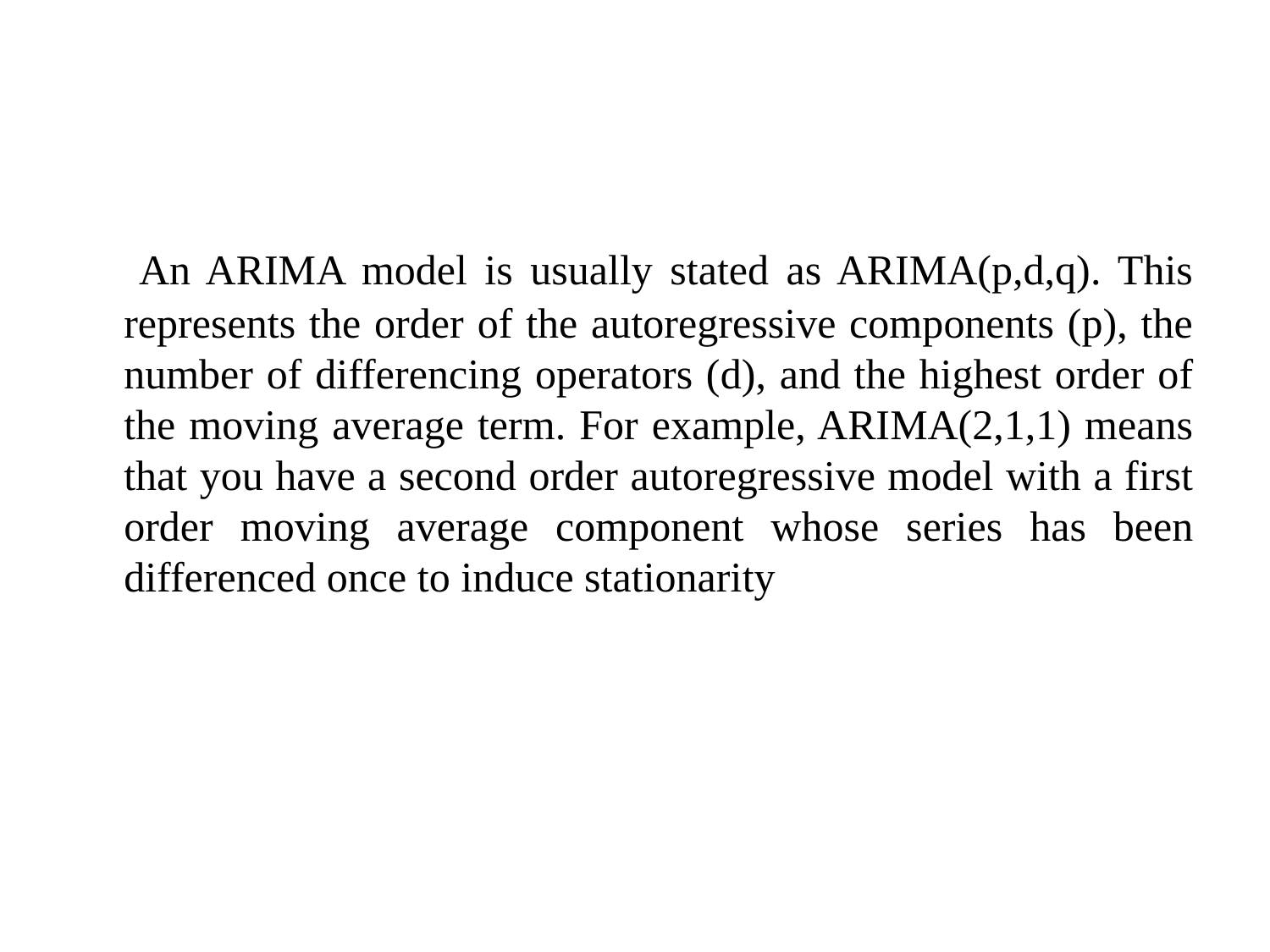

#
   An ARIMA model is usually stated as ARIMA(p,d,q). This represents the order of the autoregressive components (p), the number of differencing operators (d), and the highest order of the moving average term. For example, ARIMA(2,1,1) means that you have a second order autoregressive model with a first order moving average component whose series has been differenced once to induce stationarity